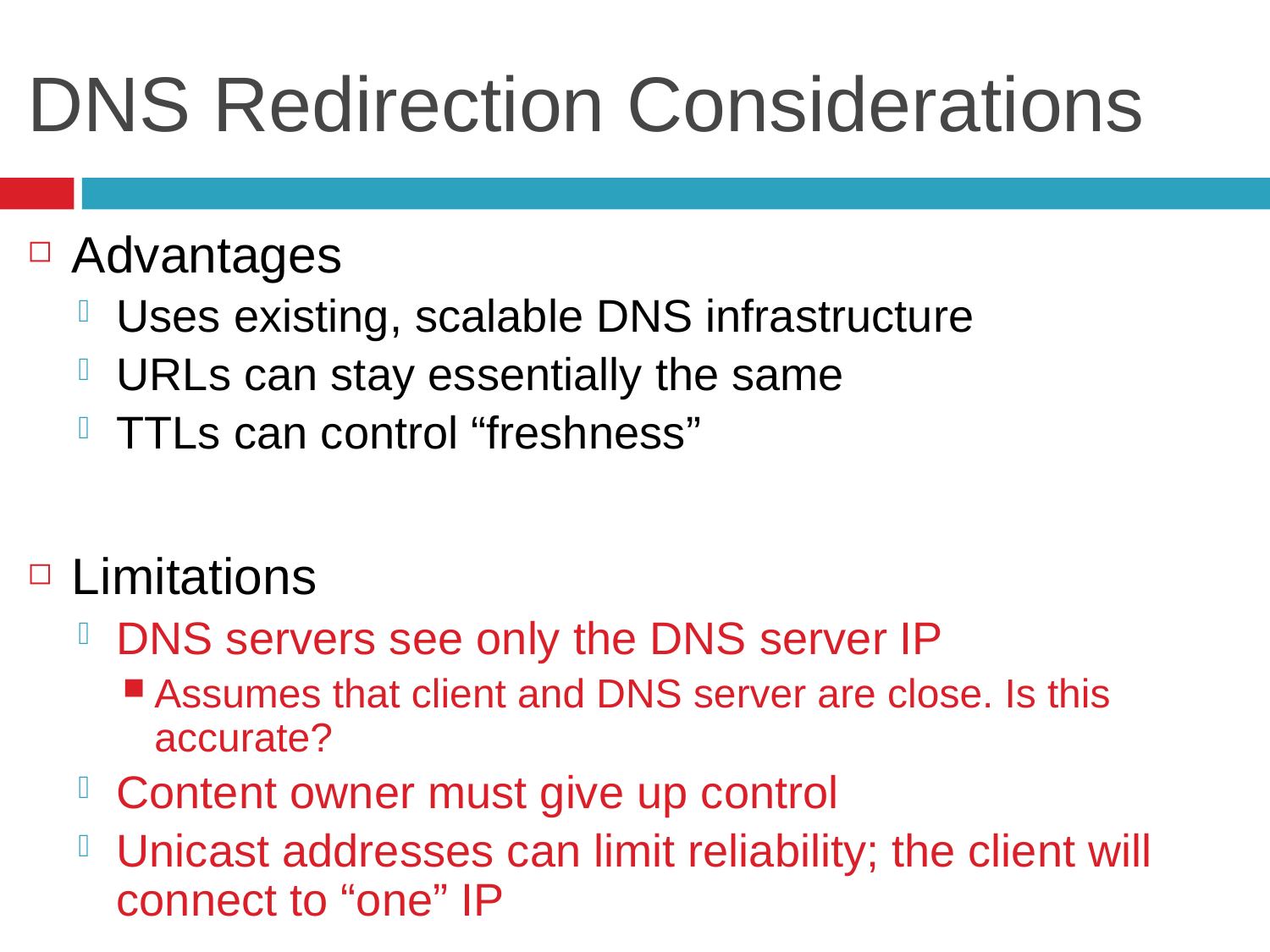

# DNS Redirection Considerations
25
Advantages
Uses existing, scalable DNS infrastructure
URLs can stay essentially the same
TTLs can control “freshness”

Limitations
DNS servers see only the DNS server IP
Assumes that client and DNS server are close. Is this accurate?
Content owner must give up control
Unicast addresses can limit reliability; the client will connect to “one” IP